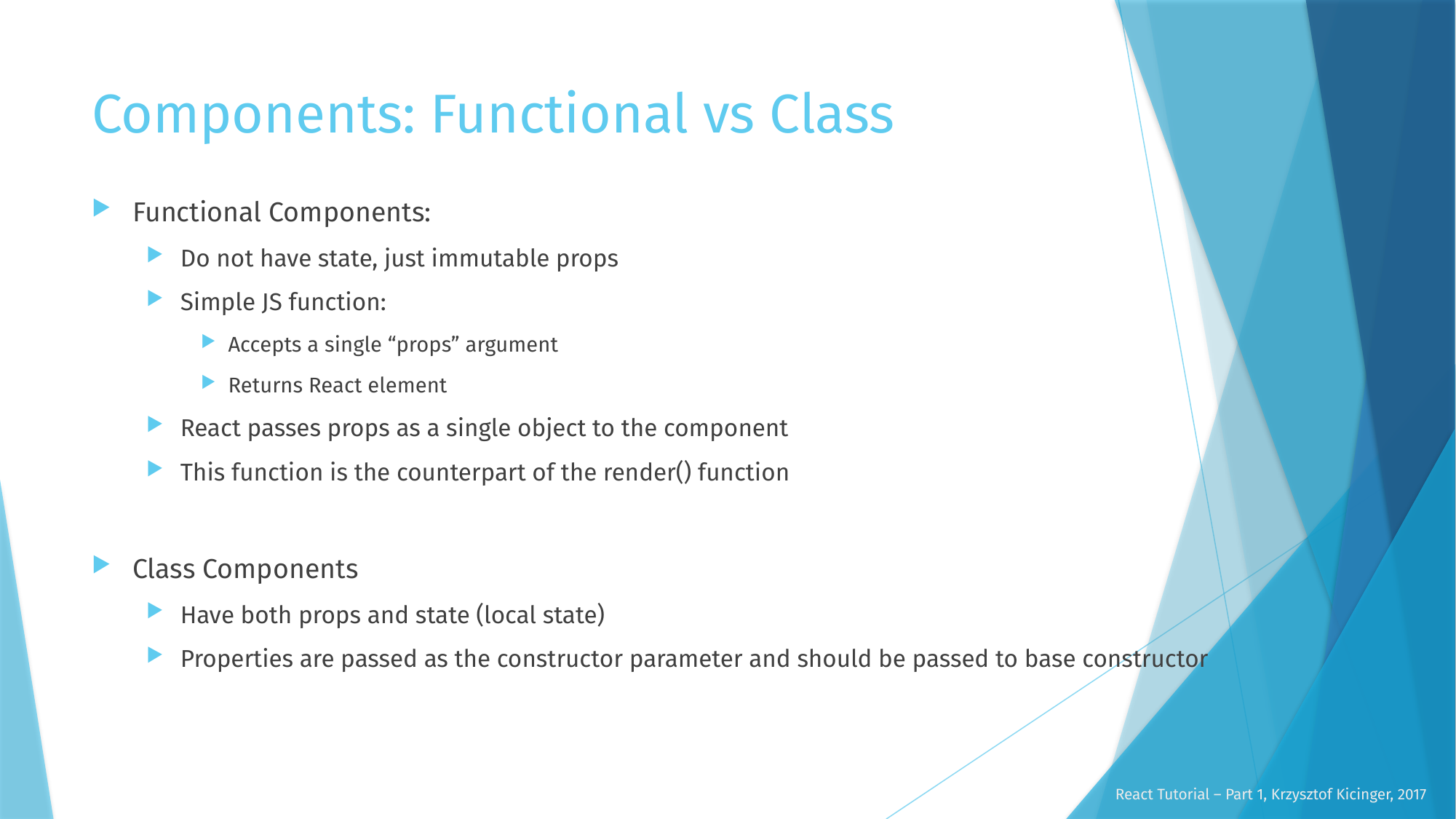

# Components: Functional vs Class
Functional Components:
Do not have state, just immutable props
Simple JS function:
Accepts a single “props” argument
Returns React element
React passes props as a single object to the component
This function is the counterpart of the render() function

Class Components
Have both props and state (local state)
Properties are passed as the constructor parameter and should be passed to base constructor
React Tutorial – Part 1, Krzysztof Kicinger, 2017